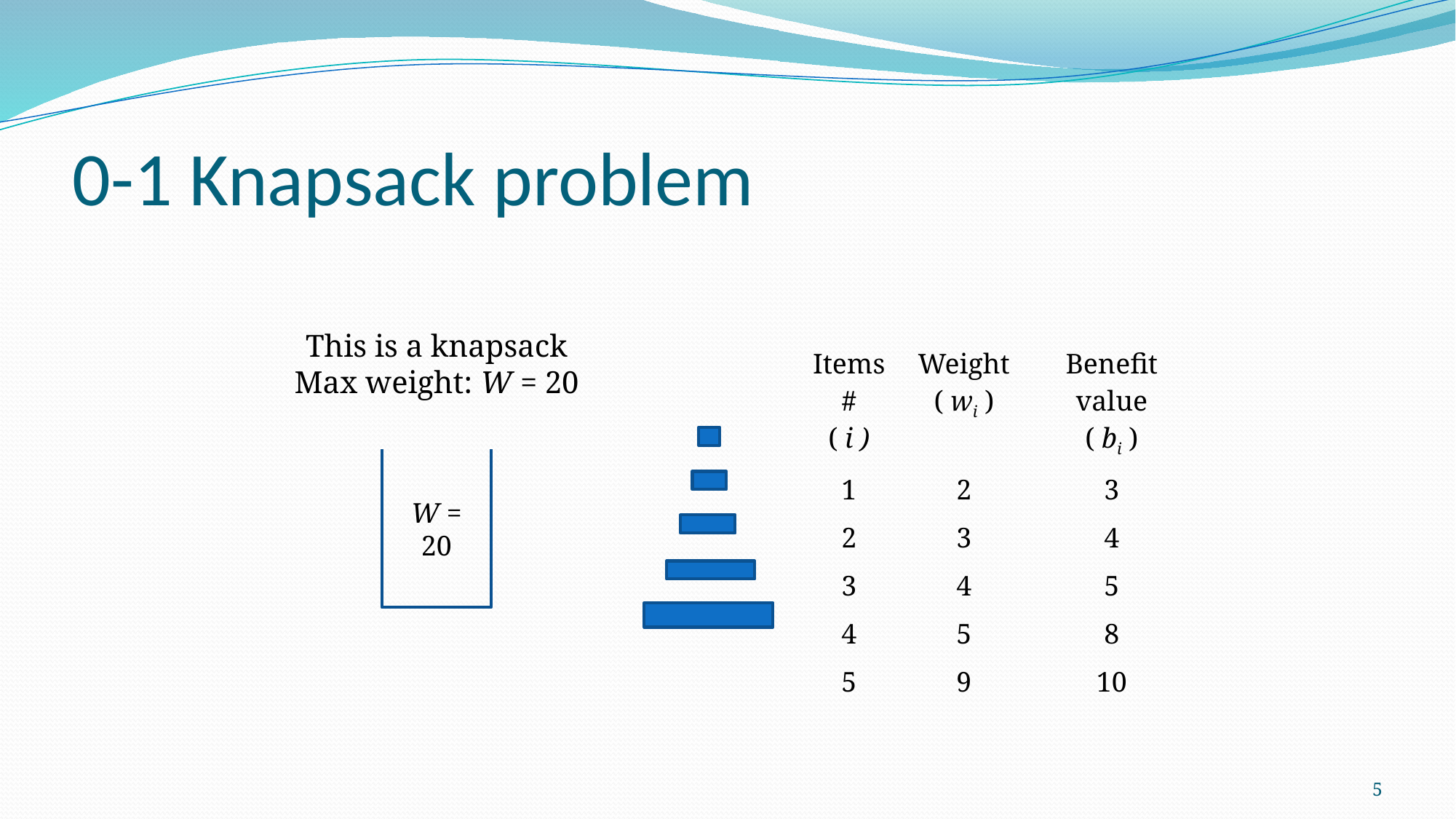

# 0-1 Knapsack problem
This is a knapsack
Max weight: W = 20
| Items # ( i ) | Weight ( wi ) | Benefit value ( bi ) |
| --- | --- | --- |
| 1 | 2 | 3 |
| 2 | 3 | 4 |
| 3 | 4 | 5 |
| 4 | 5 | 8 |
| 5 | 9 | 10 |

W = 20

5